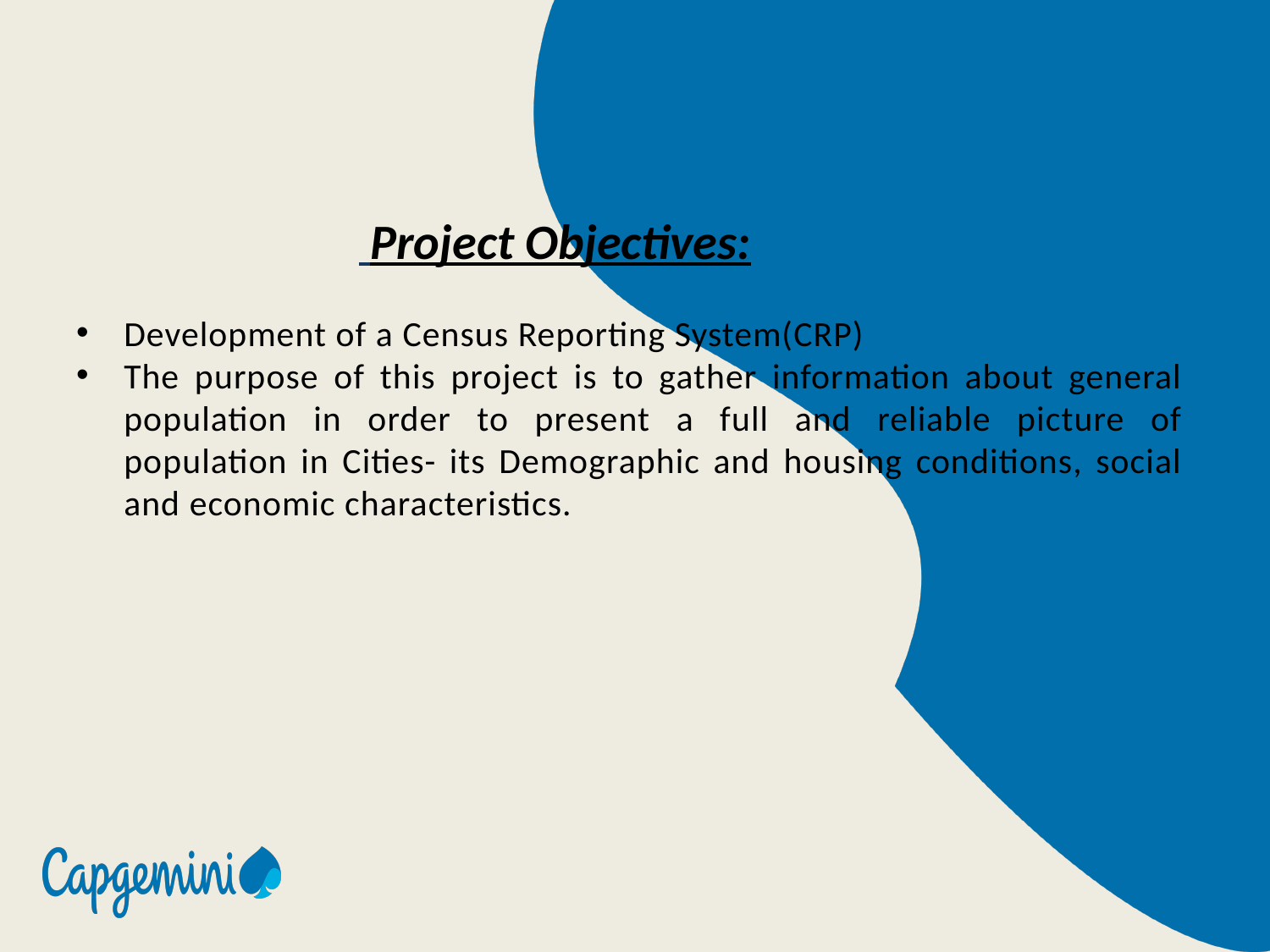

# Project Objectives:

Development of a Census Reporting System(CRP)
The purpose of this project is to gather information about general population in order to present a full and reliable picture of population in Cities- its Demographic and housing conditions, social and economic characteristics.